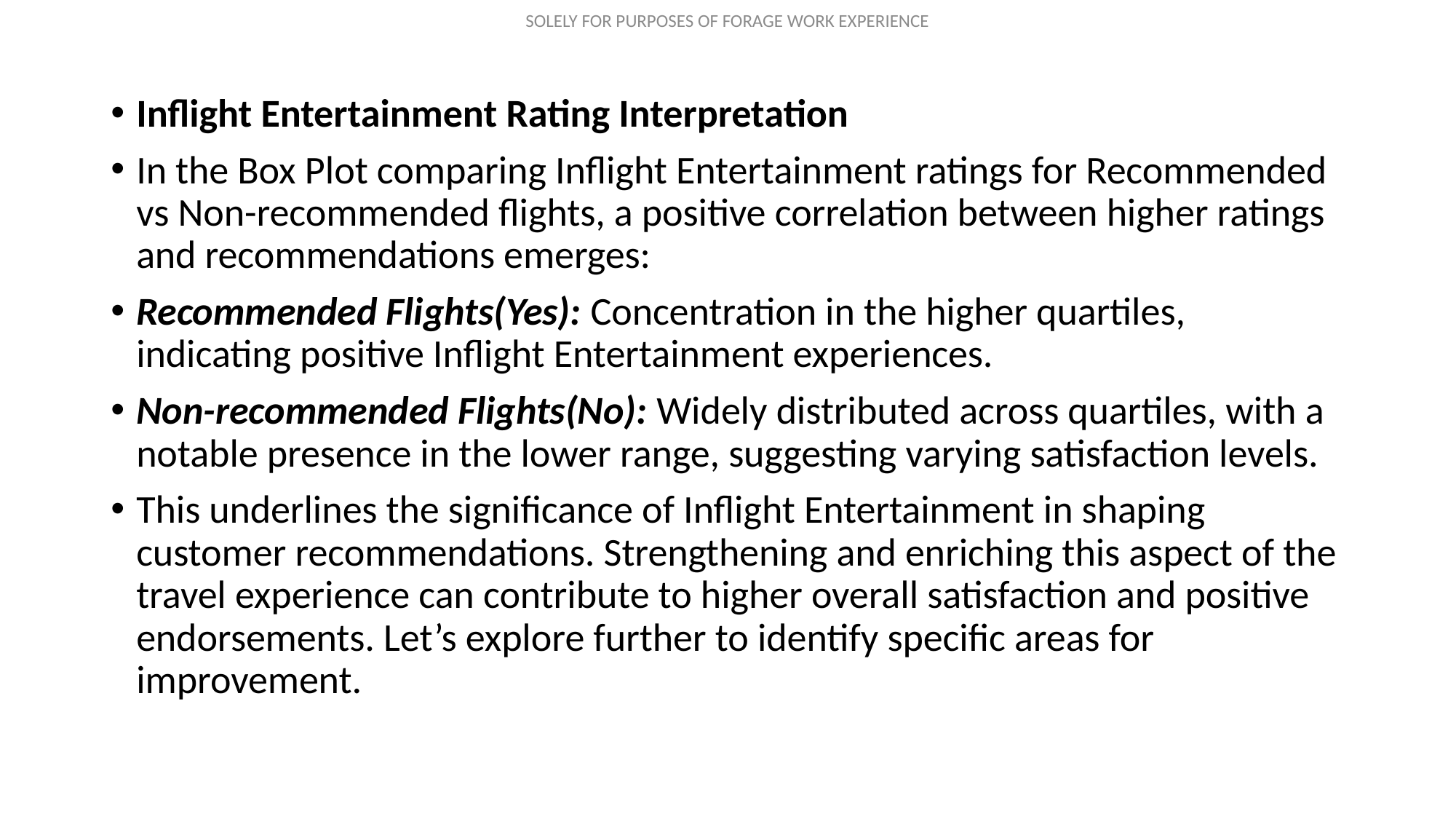

Inflight Entertainment Rating Interpretation
In the Box Plot comparing Inflight Entertainment ratings for Recommended vs Non-recommended flights, a positive correlation between higher ratings and recommendations emerges:
Recommended Flights(Yes): Concentration in the higher quartiles, indicating positive Inflight Entertainment experiences.
Non-recommended Flights(No): Widely distributed across quartiles, with a notable presence in the lower range, suggesting varying satisfaction levels.
This underlines the significance of Inflight Entertainment in shaping customer recommendations. Strengthening and enriching this aspect of the travel experience can contribute to higher overall satisfaction and positive endorsements. Let’s explore further to identify specific areas for improvement.